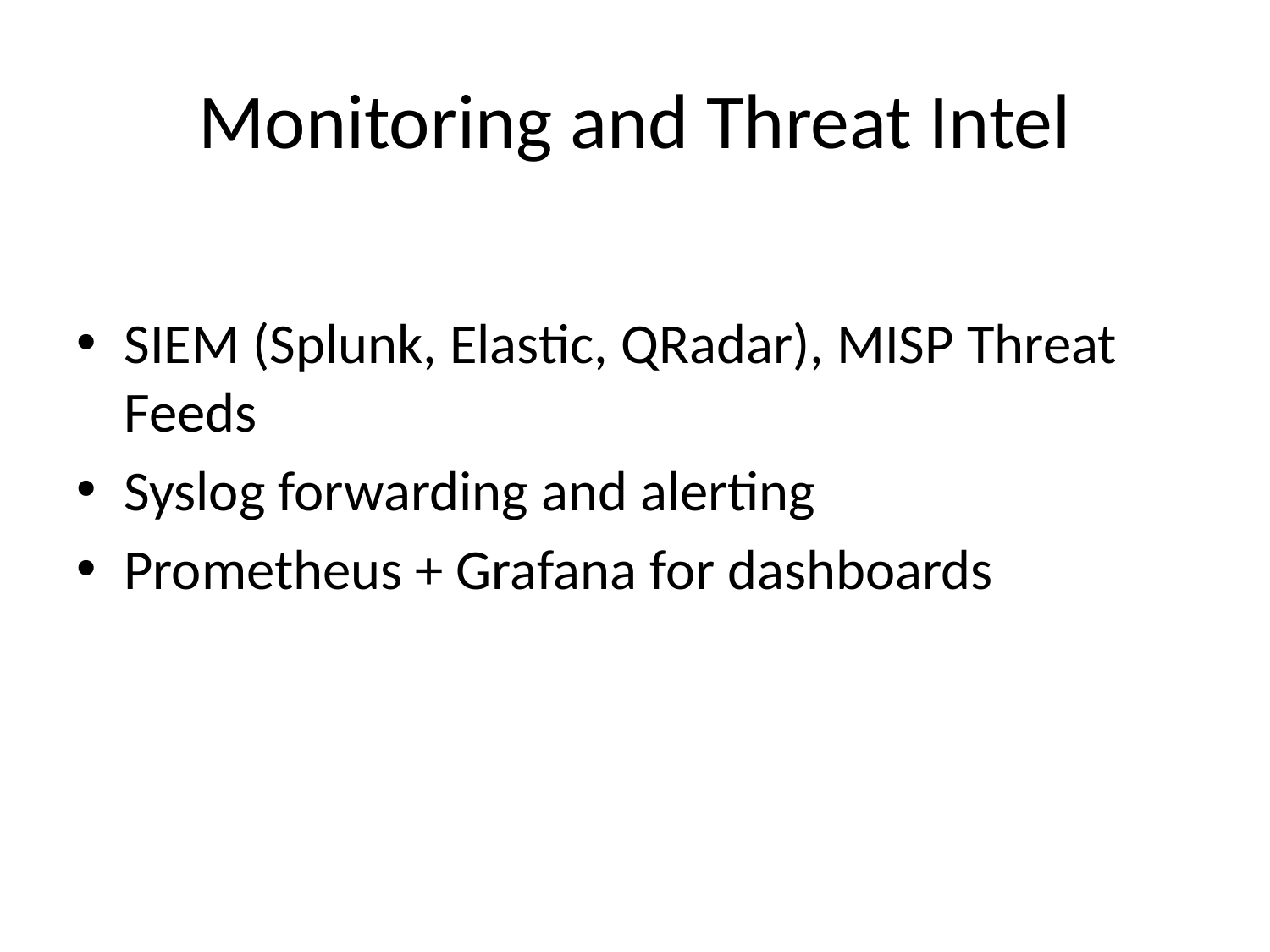

# Monitoring and Threat Intel

SIEM (Splunk, Elastic, QRadar), MISP Threat Feeds
Syslog forwarding and alerting
Prometheus + Grafana for dashboards